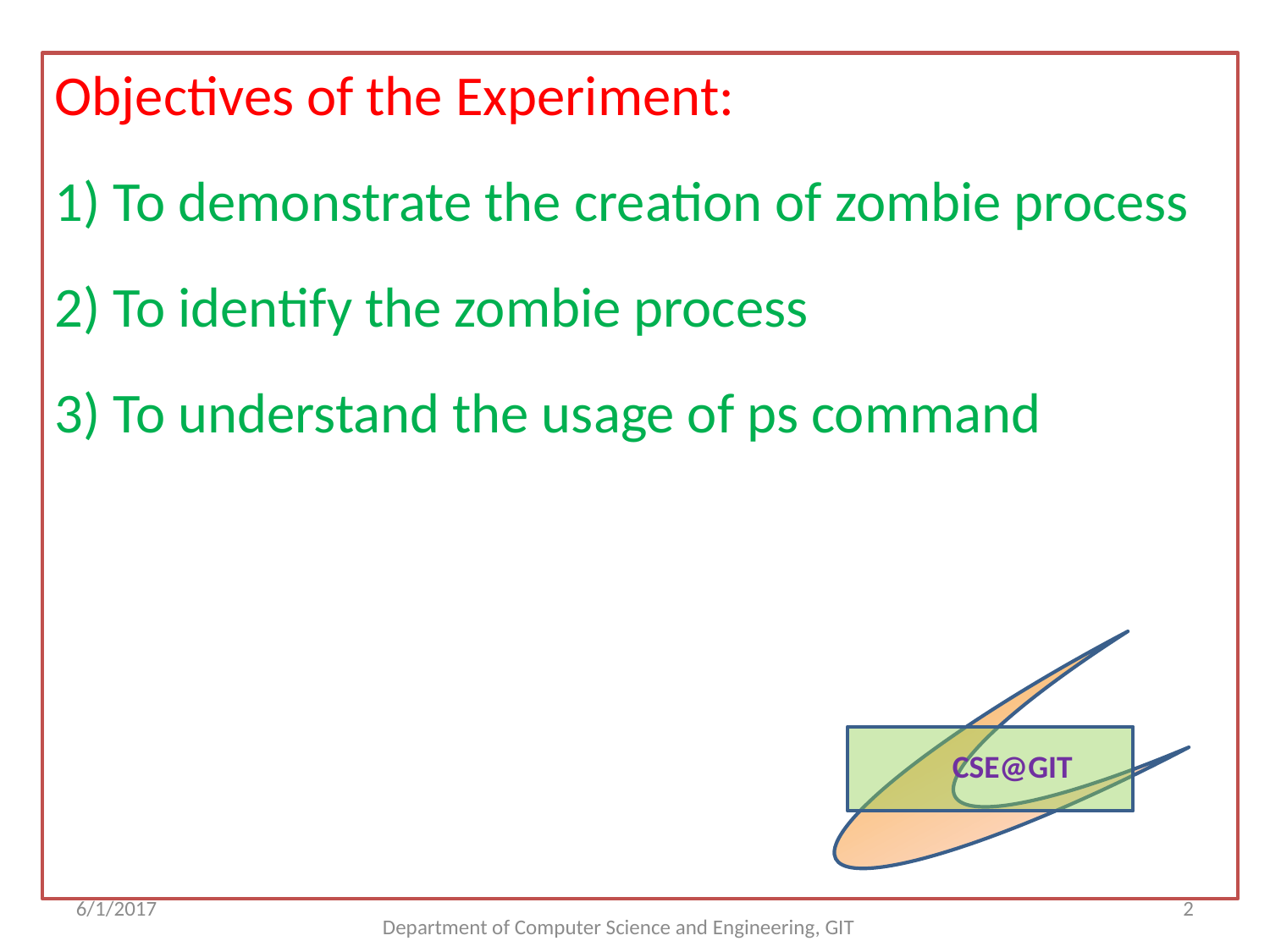

Objectives of the Experiment:

1) To demonstrate the creation of zombie process

2) To identify the zombie process

3) To understand the usage of ps command

          CSE@GIT
6/1/2017
2
Department of Computer Science and Engineering, GIT